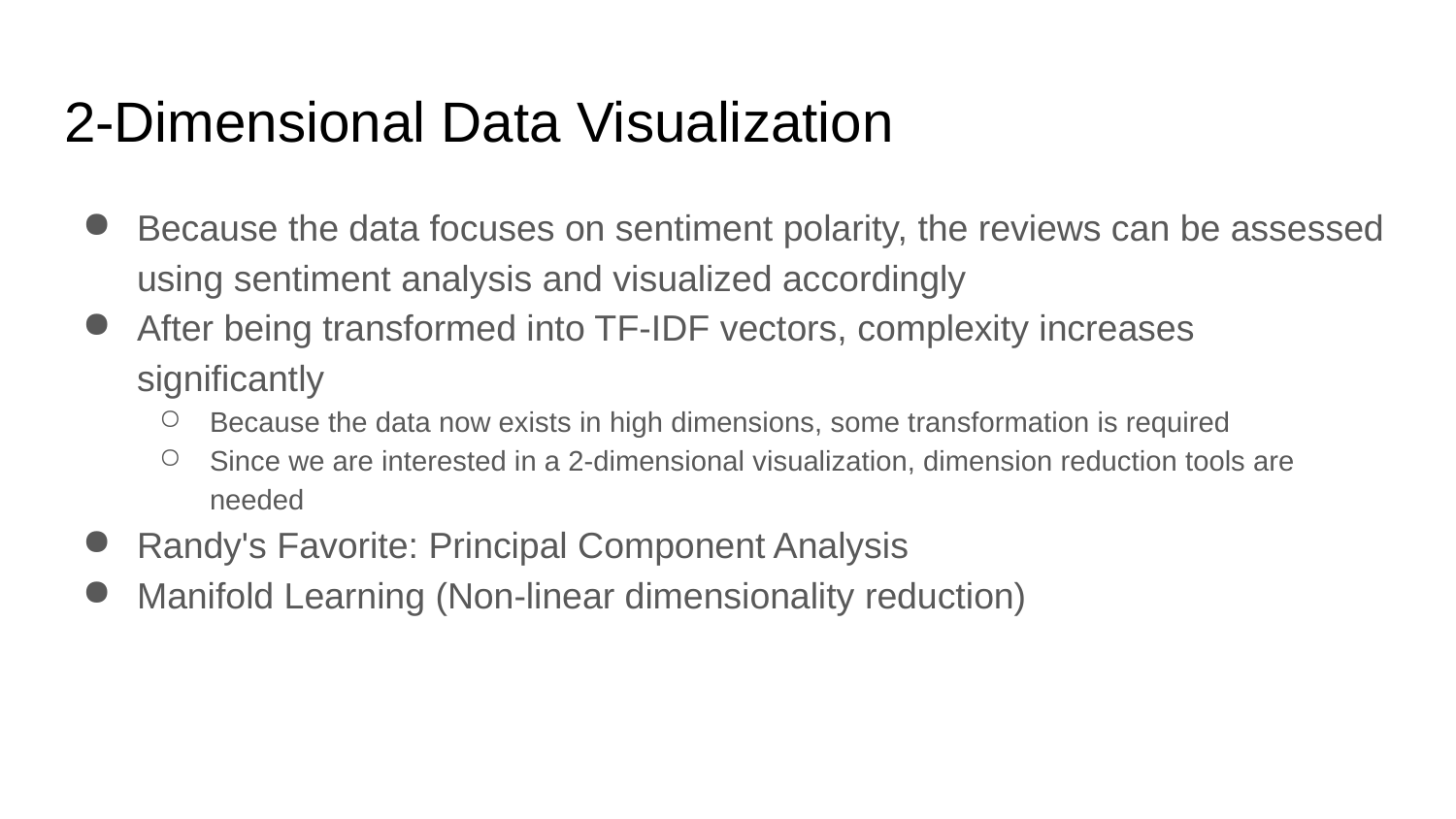

# 2-Dimensional Data Visualization
Because the data focuses on sentiment polarity, the reviews can be assessed using sentiment analysis and visualized accordingly
After being transformed into TF-IDF vectors, complexity increases significantly
Because the data now exists in high dimensions, some transformation is required
Since we are interested in a 2-dimensional visualization, dimension reduction tools are needed
Randy's Favorite: Principal Component Analysis
Manifold Learning (Non-linear dimensionality reduction)